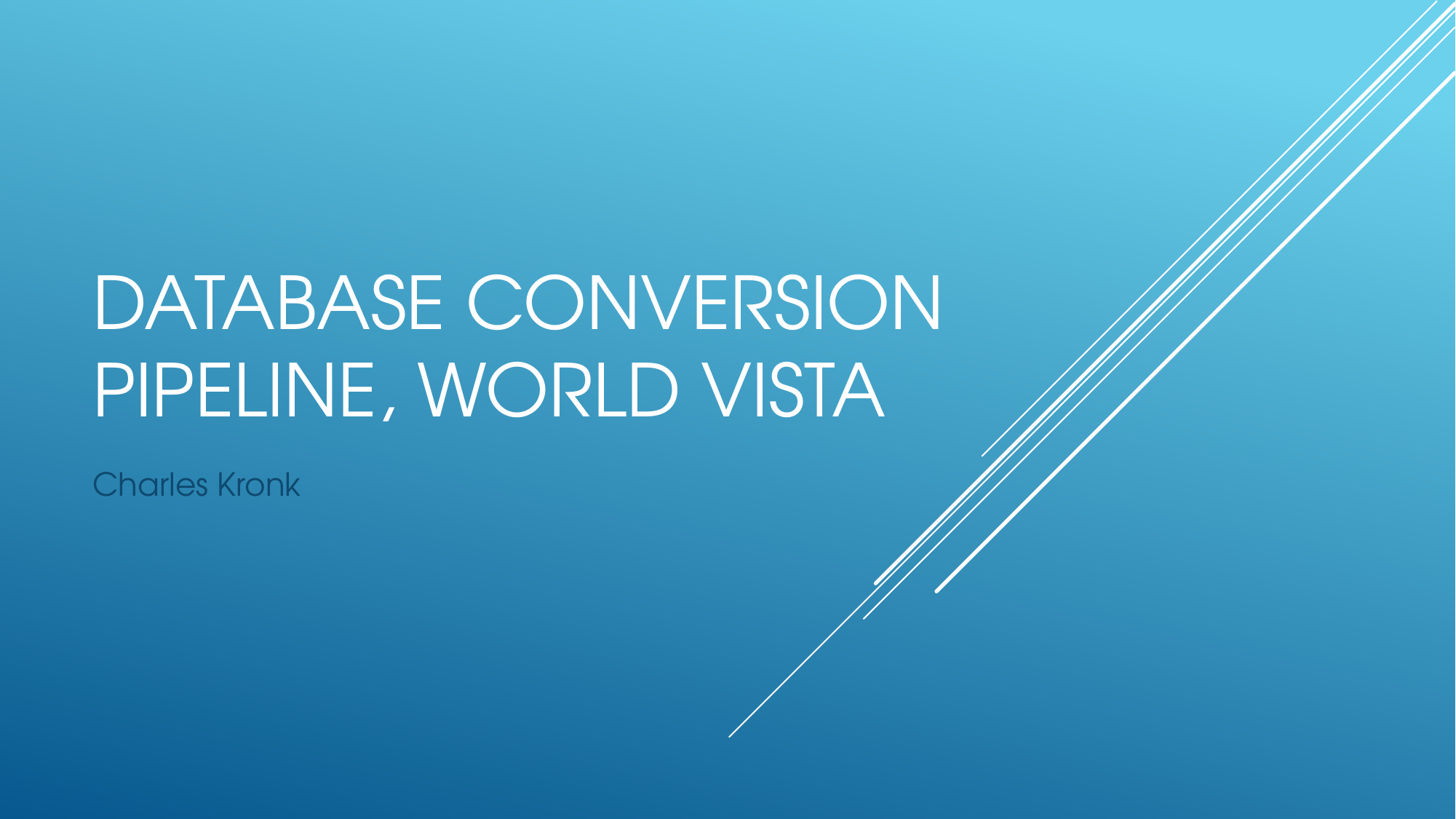

# Database Conversion Pipeline, World Vista
Charles Kronk